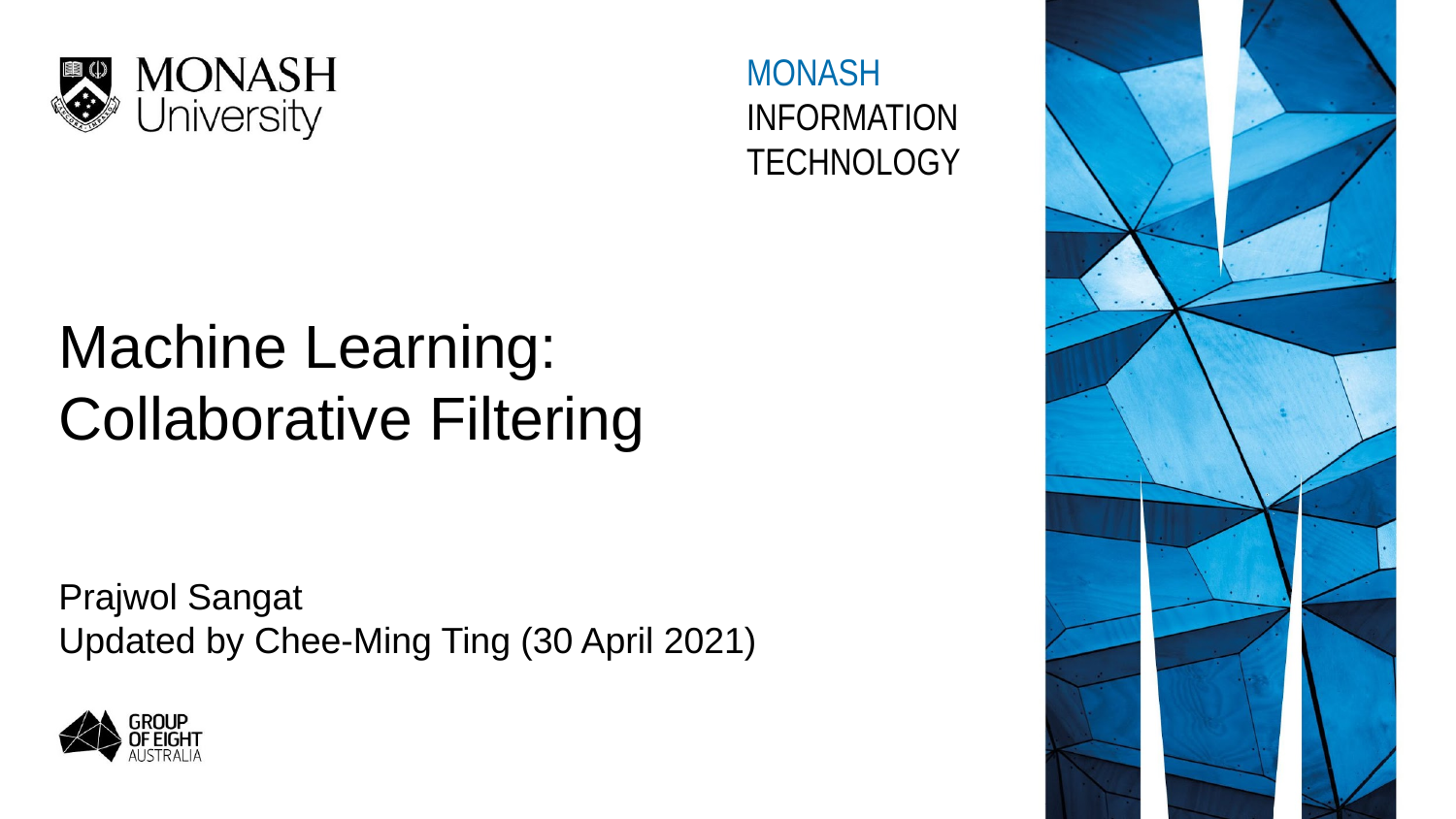

MONASH
INFORMATION
TECHNOLOGY
Machine Learning:
Collaborative Filtering
Prajwol Sangat
Updated by Chee-Ming Ting (30 April 2021)